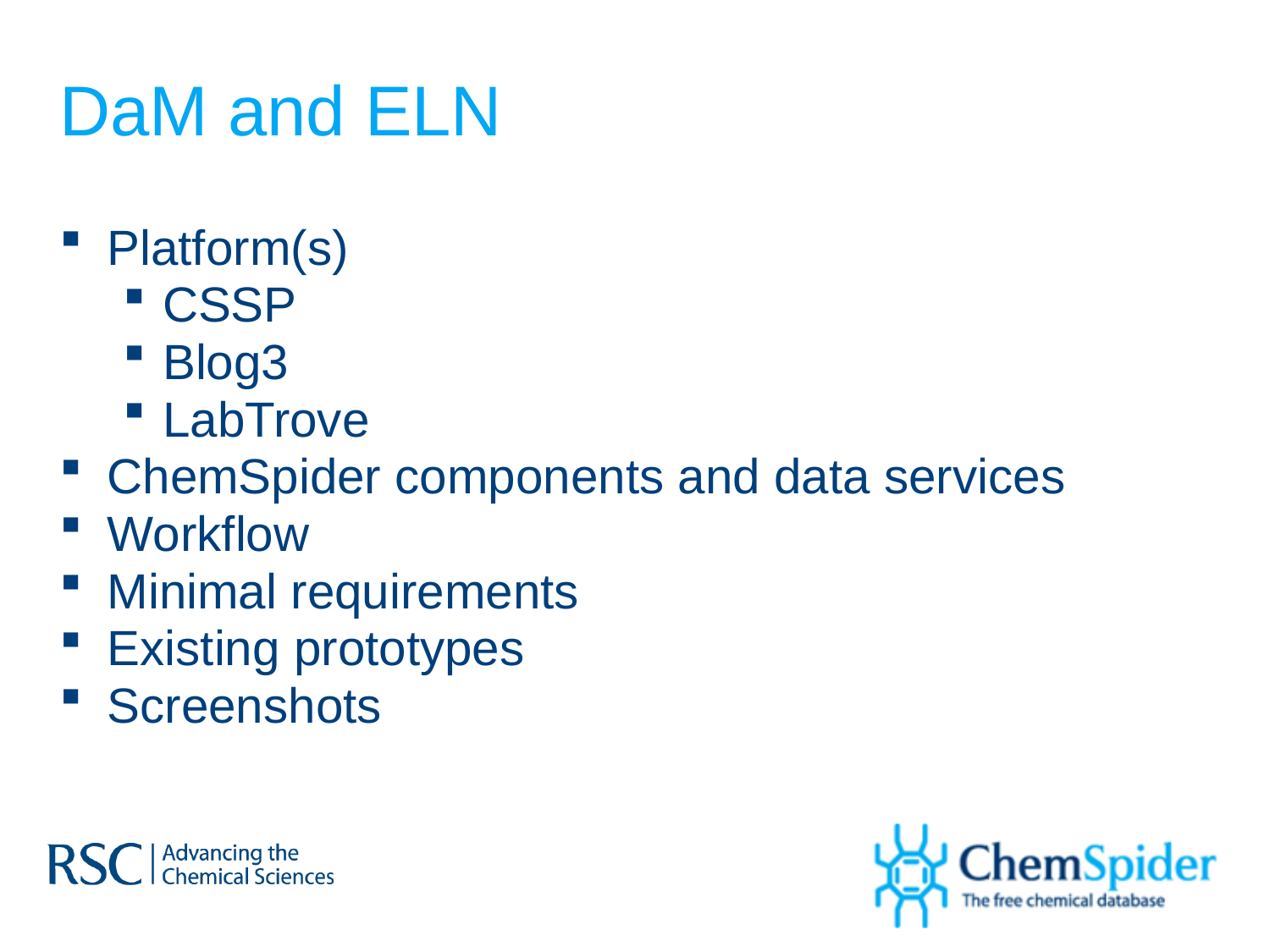

# DaM and ELN
Platform(s)
CSSP
Blog3
LabTrove
ChemSpider components and data services
Workflow
Minimal requirements
Existing prototypes
Screenshots